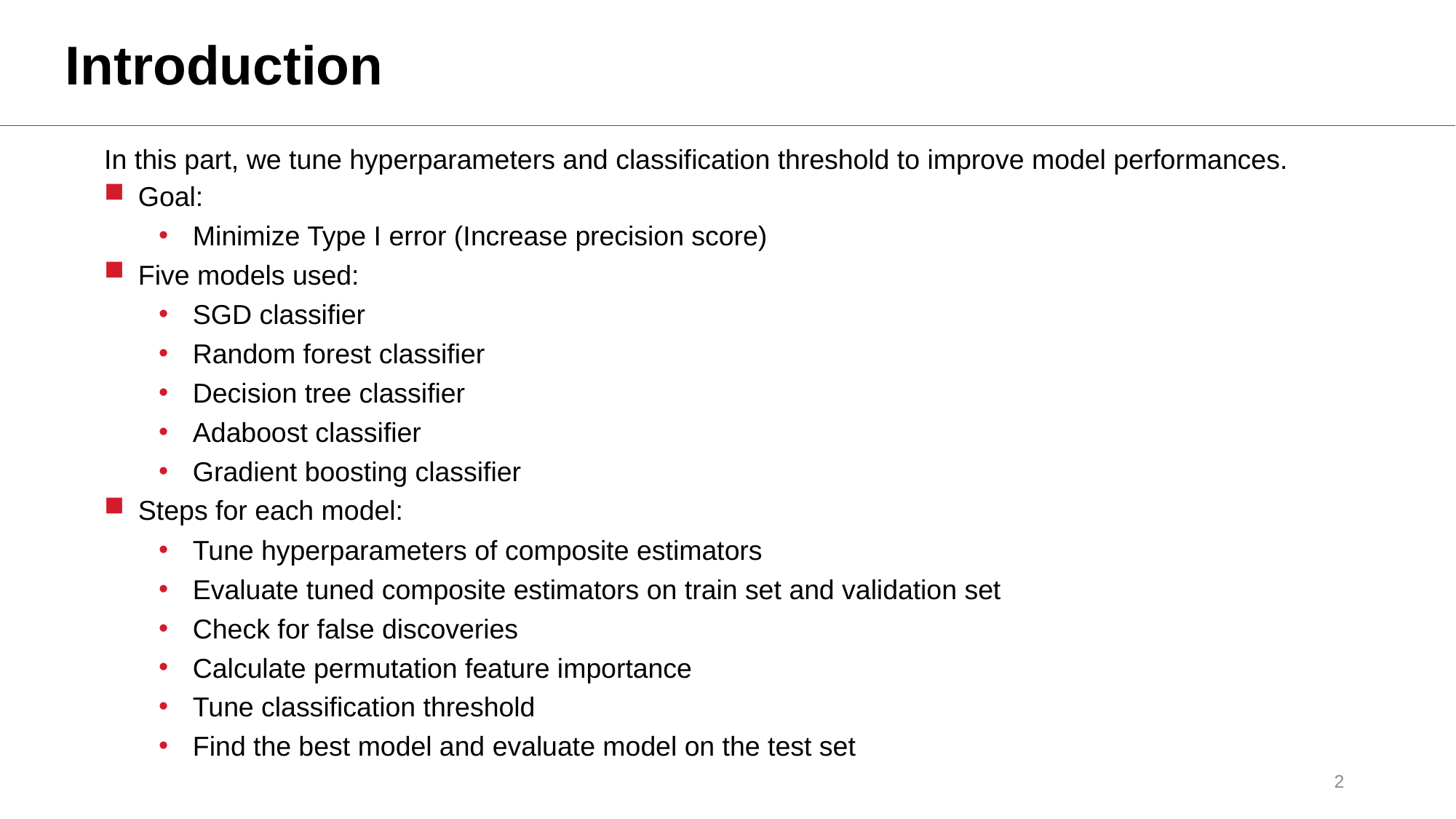

Introduction

In this part, we tune hyperparameters and classification threshold to improve model performances.
Goal:
Minimize Type I error (Increase precision score)
Five models used:
SGD classifier
Random forest classifier
Decision tree classifier
Adaboost classifier
Gradient boosting classifier
Steps for each model:
Tune hyperparameters of composite estimators
Evaluate tuned composite estimators on train set and validation set
Check for false discoveries
Calculate permutation feature importance
Tune classification threshold
Find the best model and evaluate model on the test set
2